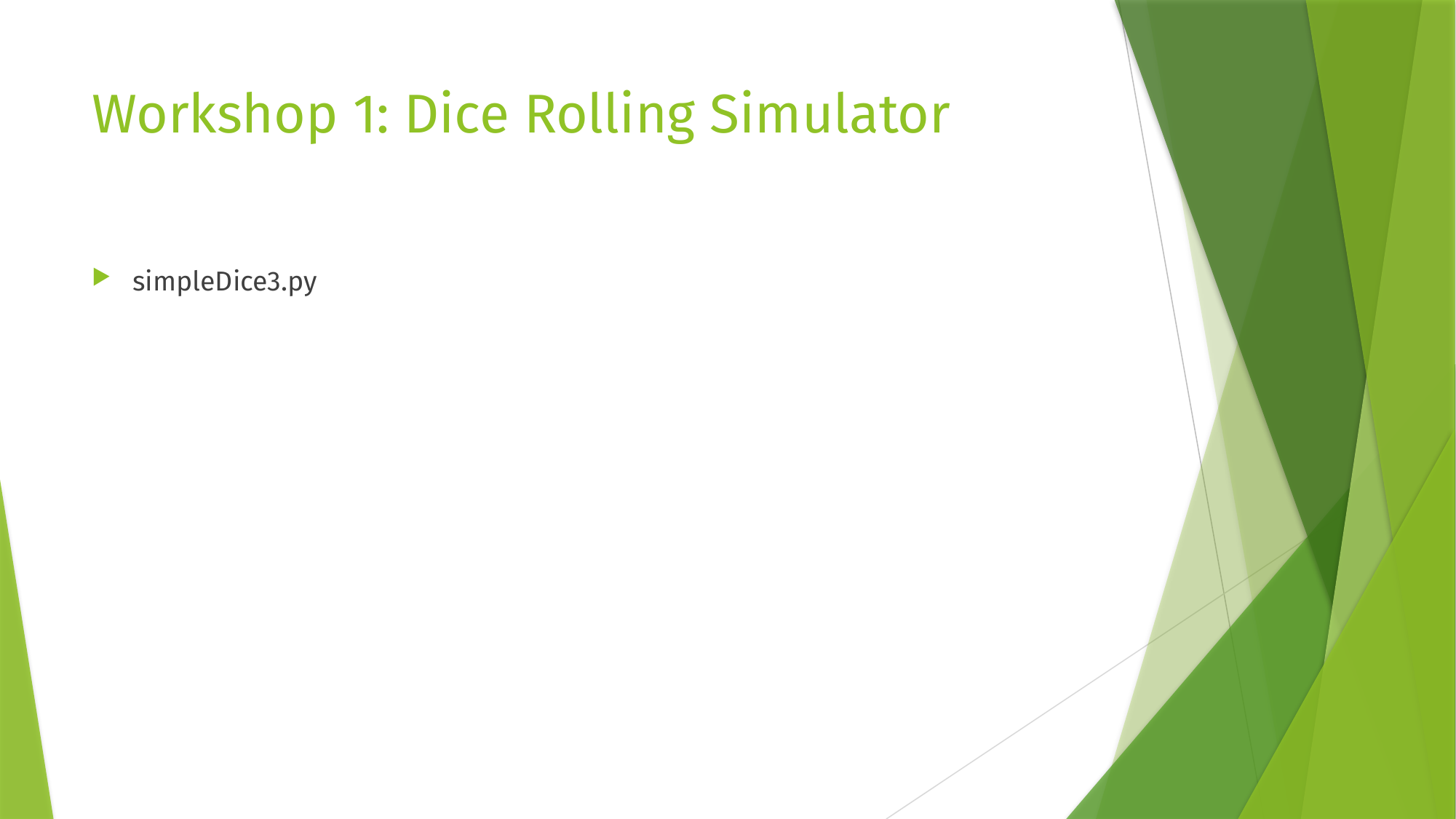

# Workshop 1: Dice Rolling Simulator
simpleDice3.py